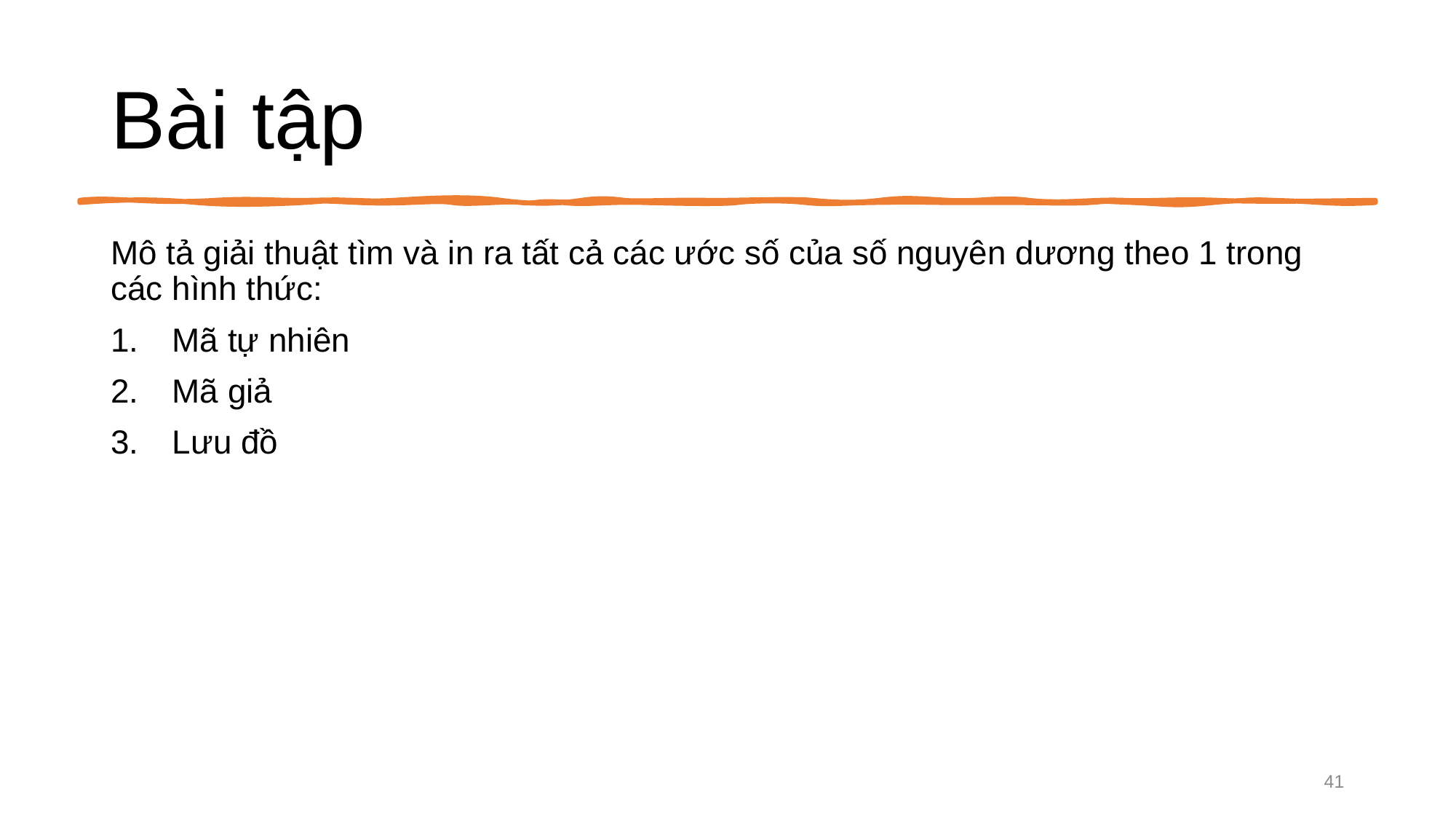

# Bài tập

Mô tả giải thuật tìm và in ra tất cả các ước số của số nguyên dương theo 1 trong các hình thức:
Mã tự nhiên
Mã giả
Lưu đồ
41